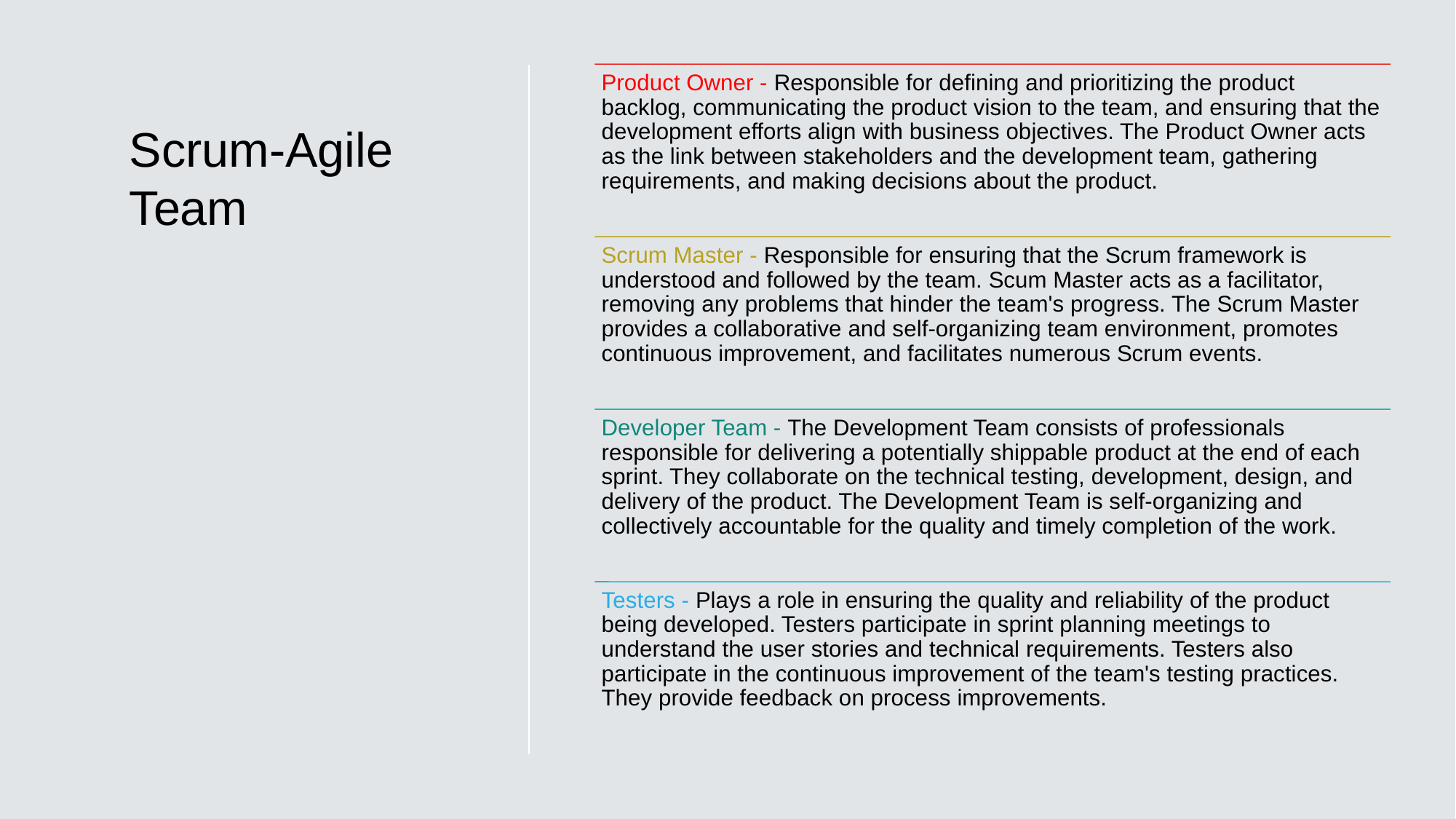

Product Owner - Responsible for defining and prioritizing the product backlog, communicating the product vision to the team, and ensuring that the development efforts align with business objectives. The Product Owner acts as the link between stakeholders and the development team, gathering requirements, and making decisions about the product.
Scrum Master - Responsible for ensuring that the Scrum framework is understood and followed by the team. Scum Master acts as a facilitator, removing any problems that hinder the team's progress. The Scrum Master provides a collaborative and self-organizing team environment, promotes continuous improvement, and facilitates numerous Scrum events.
Developer Team - The Development Team consists of professionals responsible for delivering a potentially shippable product at the end of each sprint. They collaborate on the technical testing, development, design, and delivery of the product. The Development Team is self-organizing and collectively accountable for the quality and timely completion of the work.
Testers - Plays a role in ensuring the quality and reliability of the product being developed. Testers participate in sprint planning meetings to understand the user stories and technical requirements. Testers also participate in the continuous improvement of the team's testing practices. They provide feedback on process improvements.
# Scrum-Agile Team